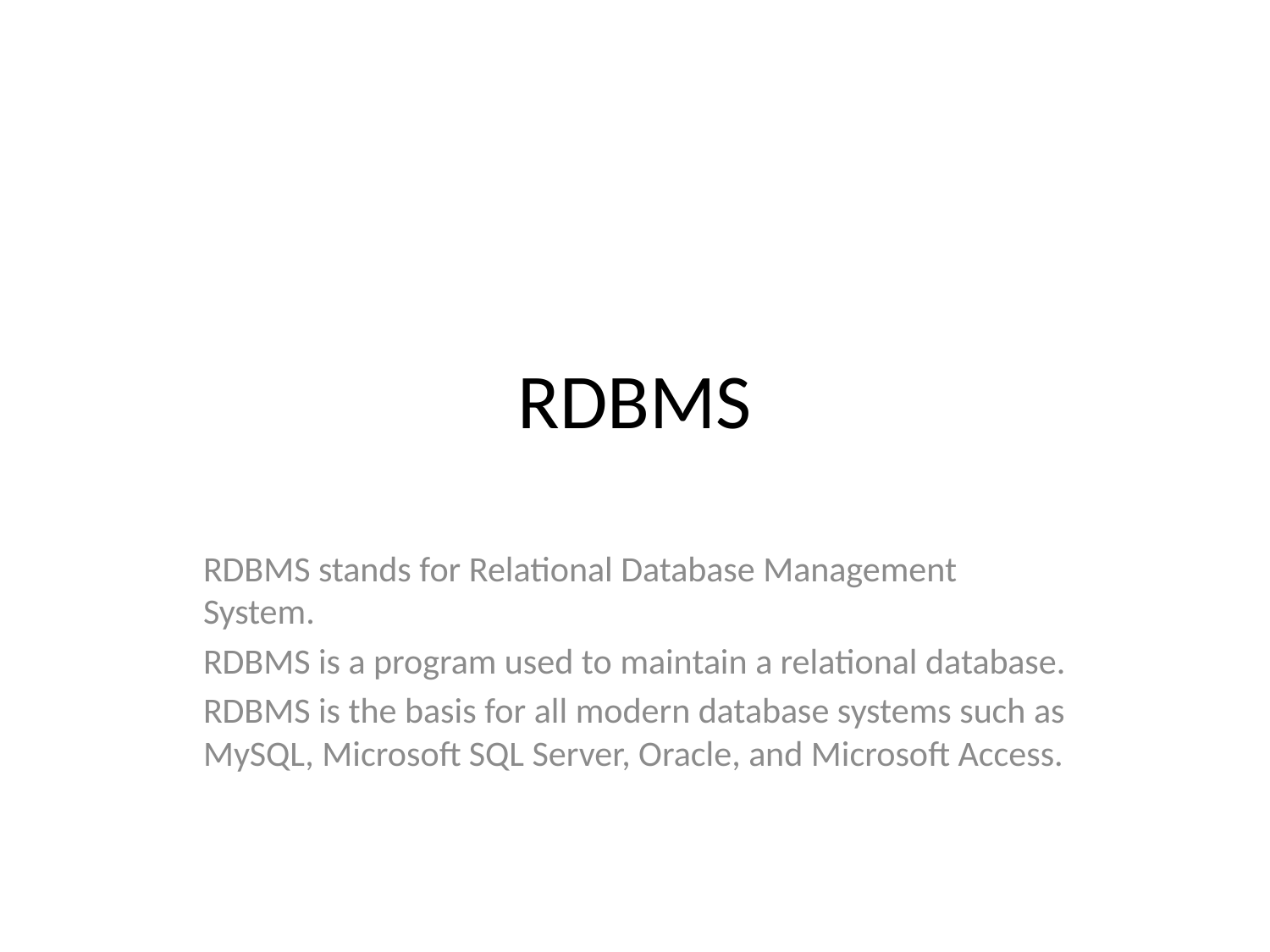

# RDBMS
RDBMS stands for Relational Database Management System.
RDBMS is a program used to maintain a relational database.
RDBMS is the basis for all modern database systems such as MySQL, Microsoft SQL Server, Oracle, and Microsoft Access.